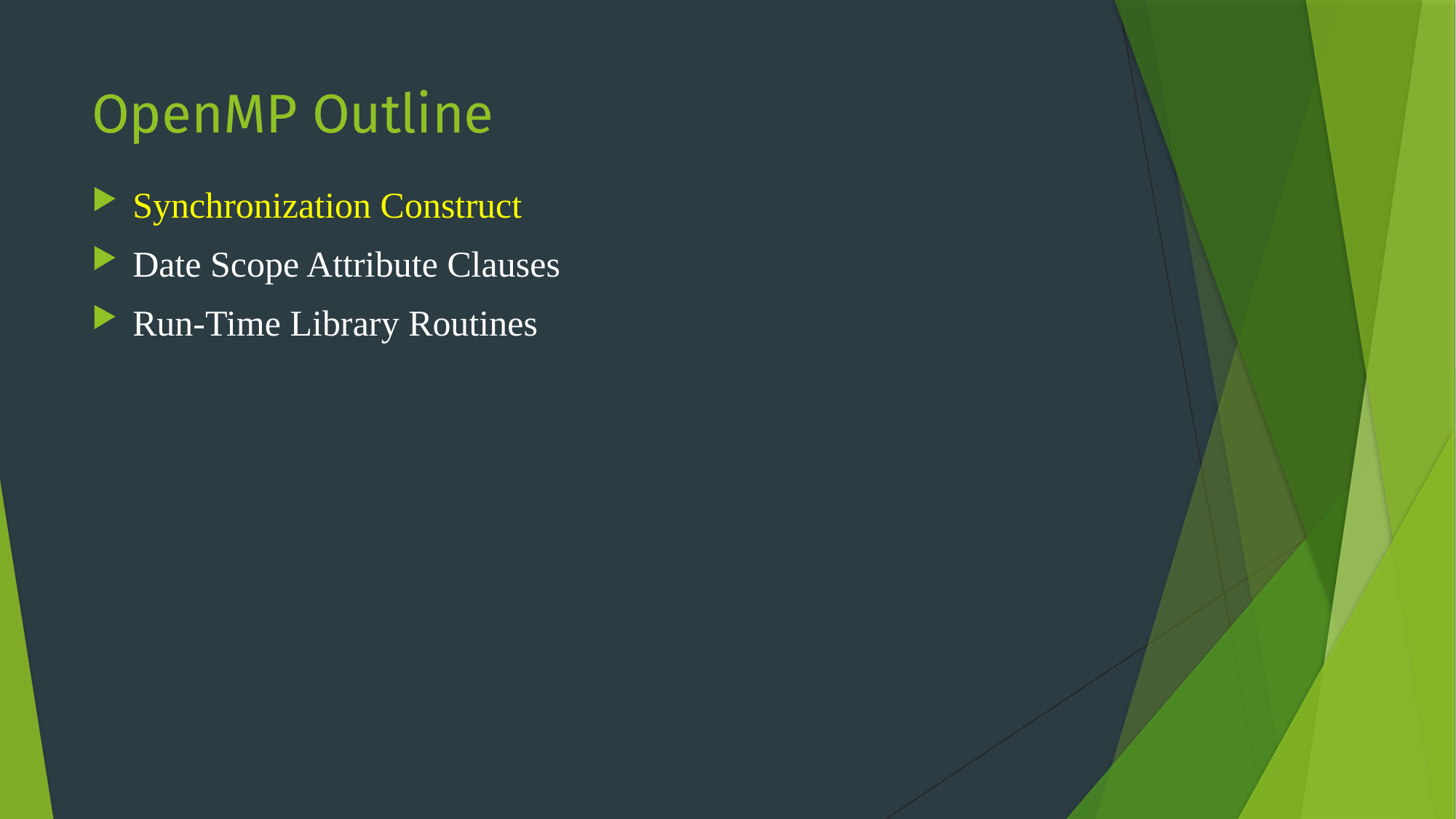

# OpenMP Outline
Synchronization Construct
Date Scope Attribute Clauses
Run-Time Library Routines